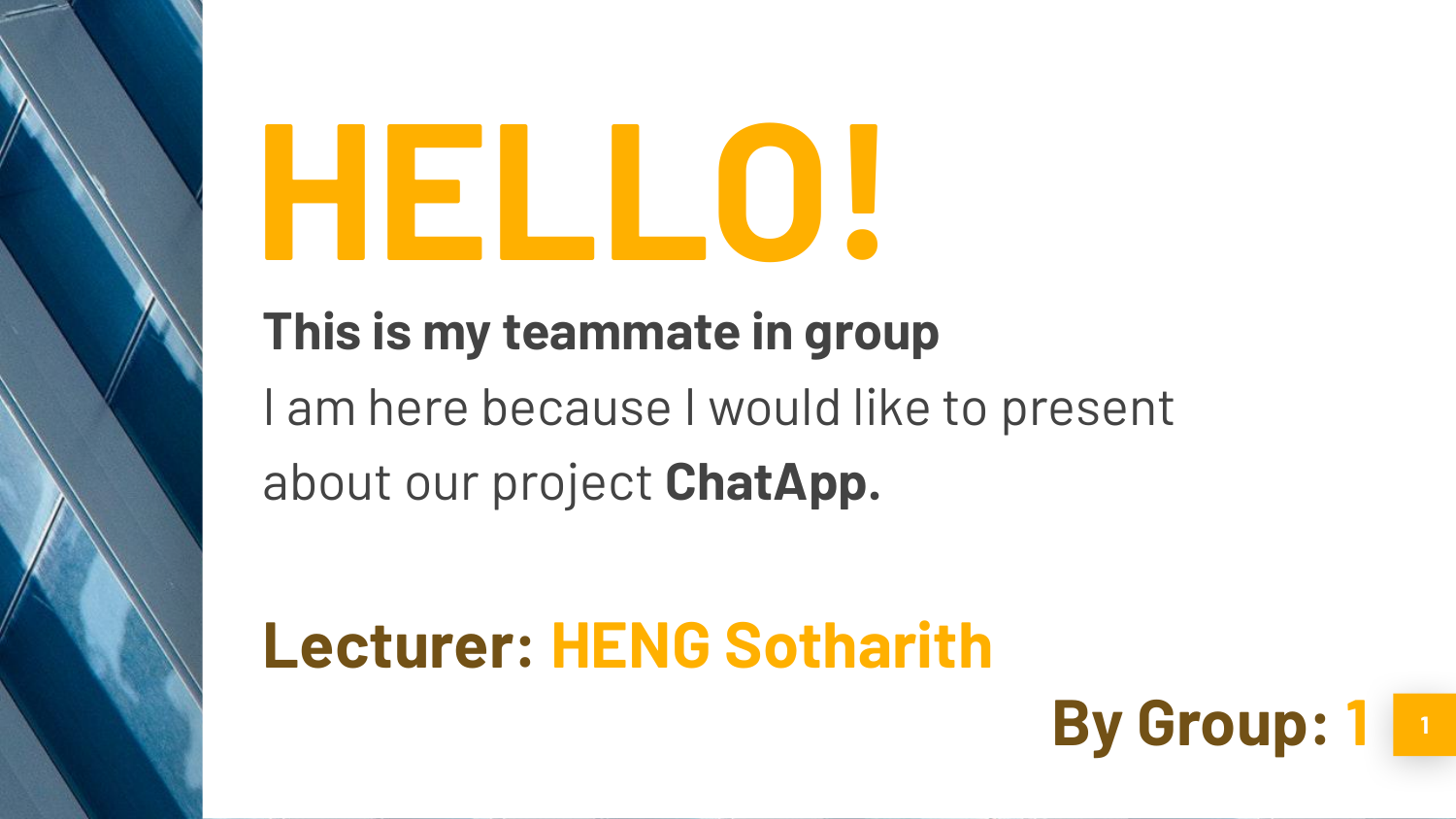

HELLO!
This is my teammate in group
I am here because I would like to present
about our project ChatApp.
Lecturer: HENG Sotharith
By Group: 1
1